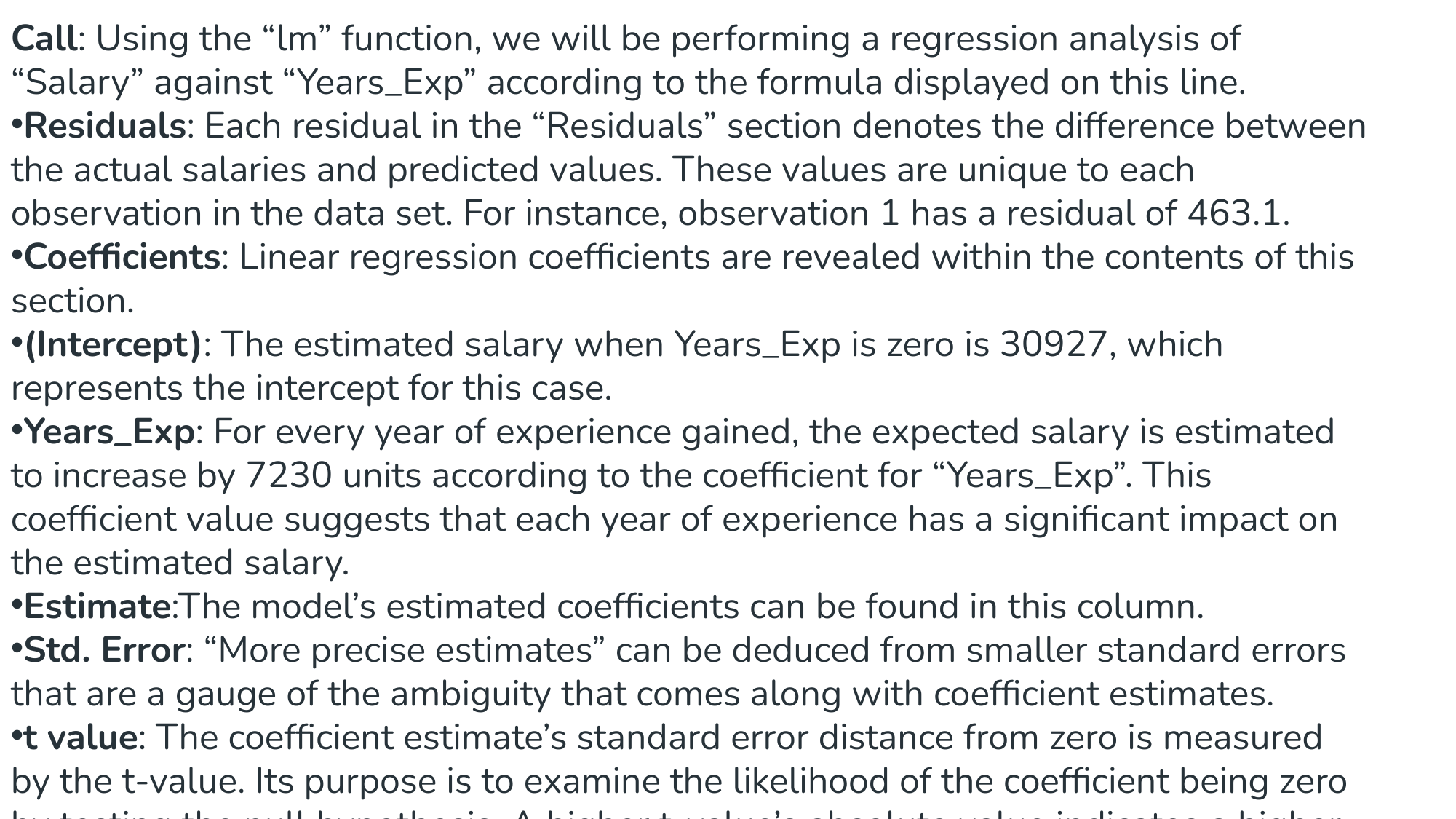

Call: Using the “lm” function, we will be performing a regression analysis of “Salary” against “Years_Exp” according to the formula displayed on this line.
Residuals: Each residual in the “Residuals” section denotes the difference between the actual salaries and predicted values. These values are unique to each observation in the data set. For instance, observation 1 has a residual of 463.1.
Coefficients: Linear regression coefficients are revealed within the contents of this section.
(Intercept): The estimated salary when Years_Exp is zero is 30927, which represents the intercept for this case.
Years_Exp: For every year of experience gained, the expected salary is estimated to increase by 7230 units according to the coefficient for “Years_Exp”. This coefficient value suggests that each year of experience has a significant impact on the estimated salary.
Estimate:The model’s estimated coefficients can be found in this column.
Std. Error: “More precise estimates” can be deduced from smaller standard errors that are a gauge of the ambiguity that comes along with coefficient estimates.
t value: The coefficient estimate’s standard error distance from zero is measured by the t-value. Its purpose is to examine the likelihood of the coefficient being zero by testing the null hypothesis. A higher t-value’s absolute value indicates a higher possibility of statistical significance pertaining to the coefficient.